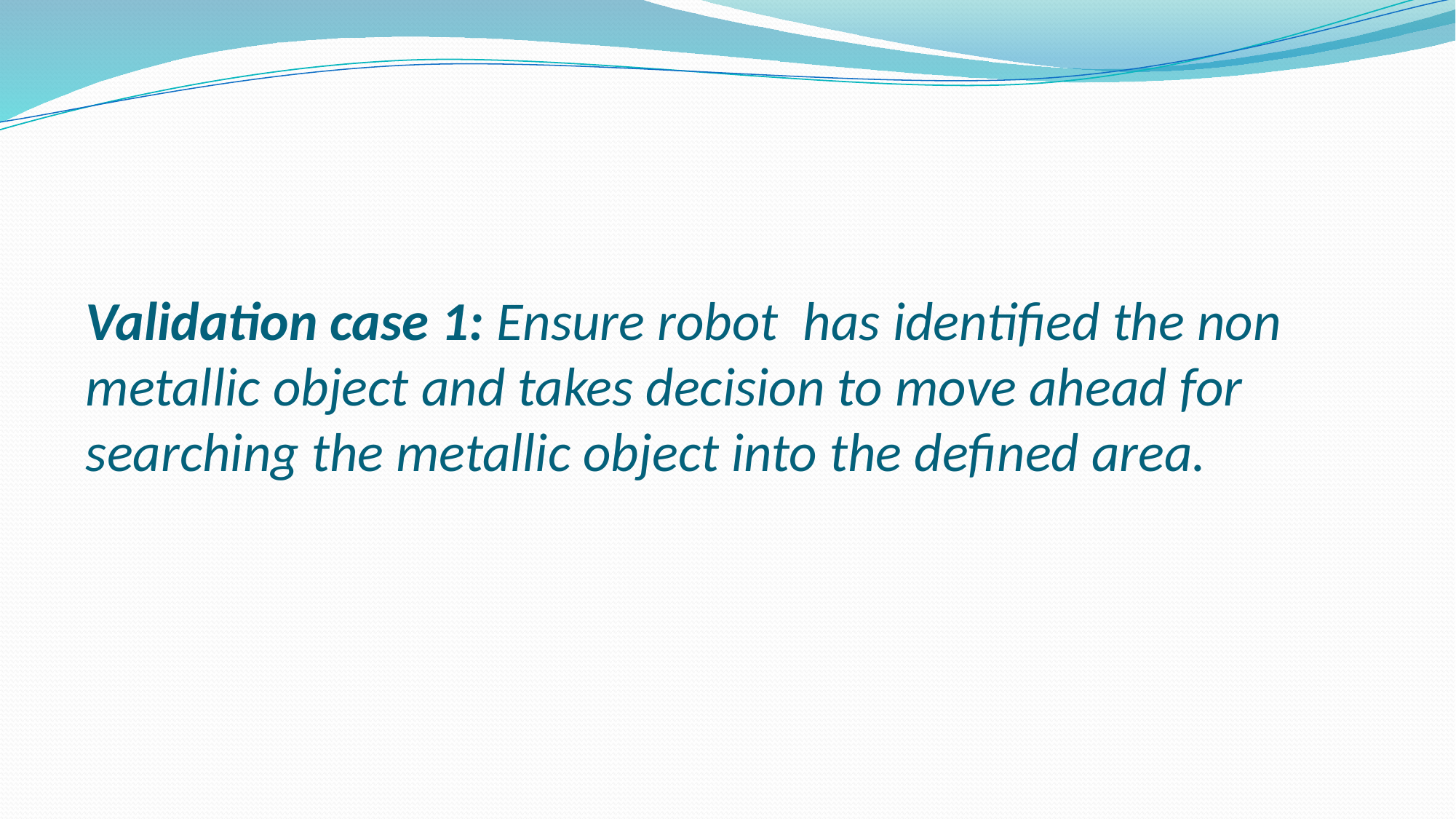

# Validation case 1: Ensure robot  has identified the non metallic object and takes decision to move ahead for searching the metallic object into the defined area.